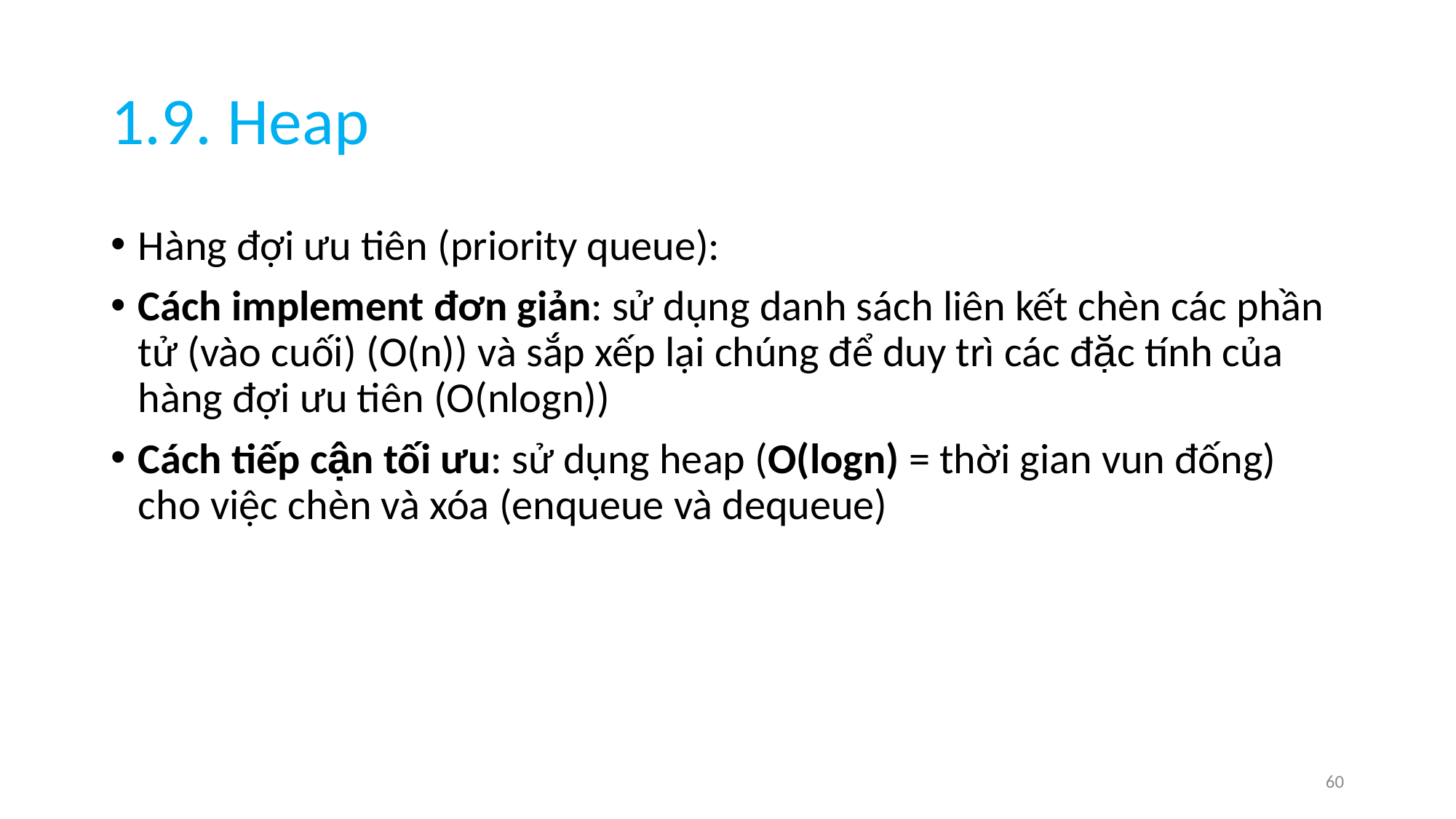

# 1.9. Heap
Hàng đợi ưu tiên (priority queue):
Cách implement đơn giản: sử dụng danh sách liên kết chèn các phần tử (vào cuối) (O(n)) và sắp xếp lại chúng để duy trì các đặc tính của hàng đợi ưu tiên (O(nlogn))
Cách tiếp cận tối ưu: sử dụng heap (O(logn) = thời gian vun đống) cho việc chèn và xóa (enqueue và dequeue)

60